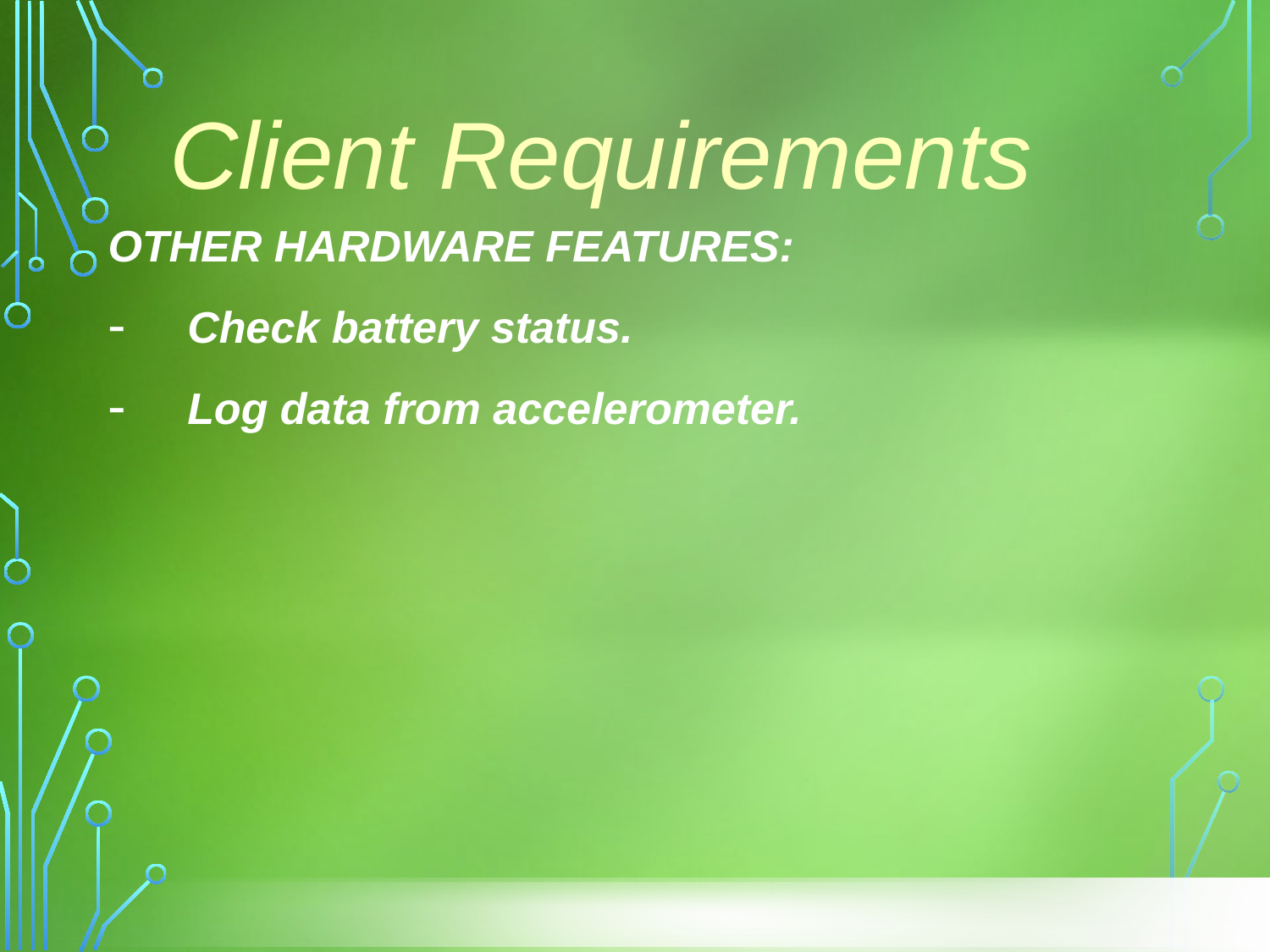

# Client Requirements
OTHER HARDWARE FEATURES:
Check battery status.
Log data from accelerometer.